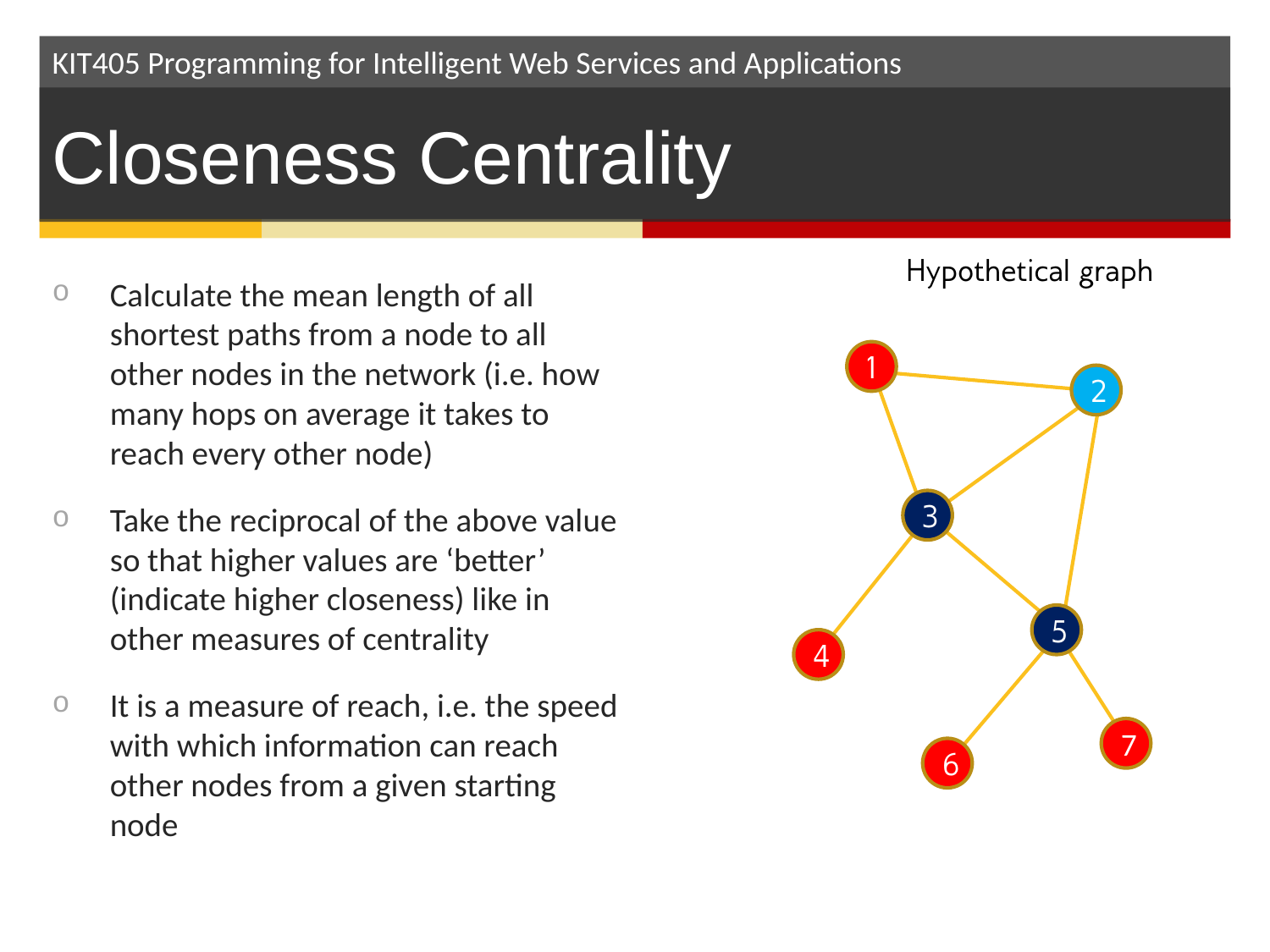

# Closeness Centrality
Hypothetical graph
Calculate the mean length of all shortest paths from a node to all other nodes in the network (i.e. how many hops on average it takes to reach every other node)
Take the reciprocal of the above value so that higher values are ‘better’ (indicate higher closeness) like in other measures of centrality
It is a measure of reach, i.e. the speed with which information can reach other nodes from a given starting node
1
2
3
5
4
7
6